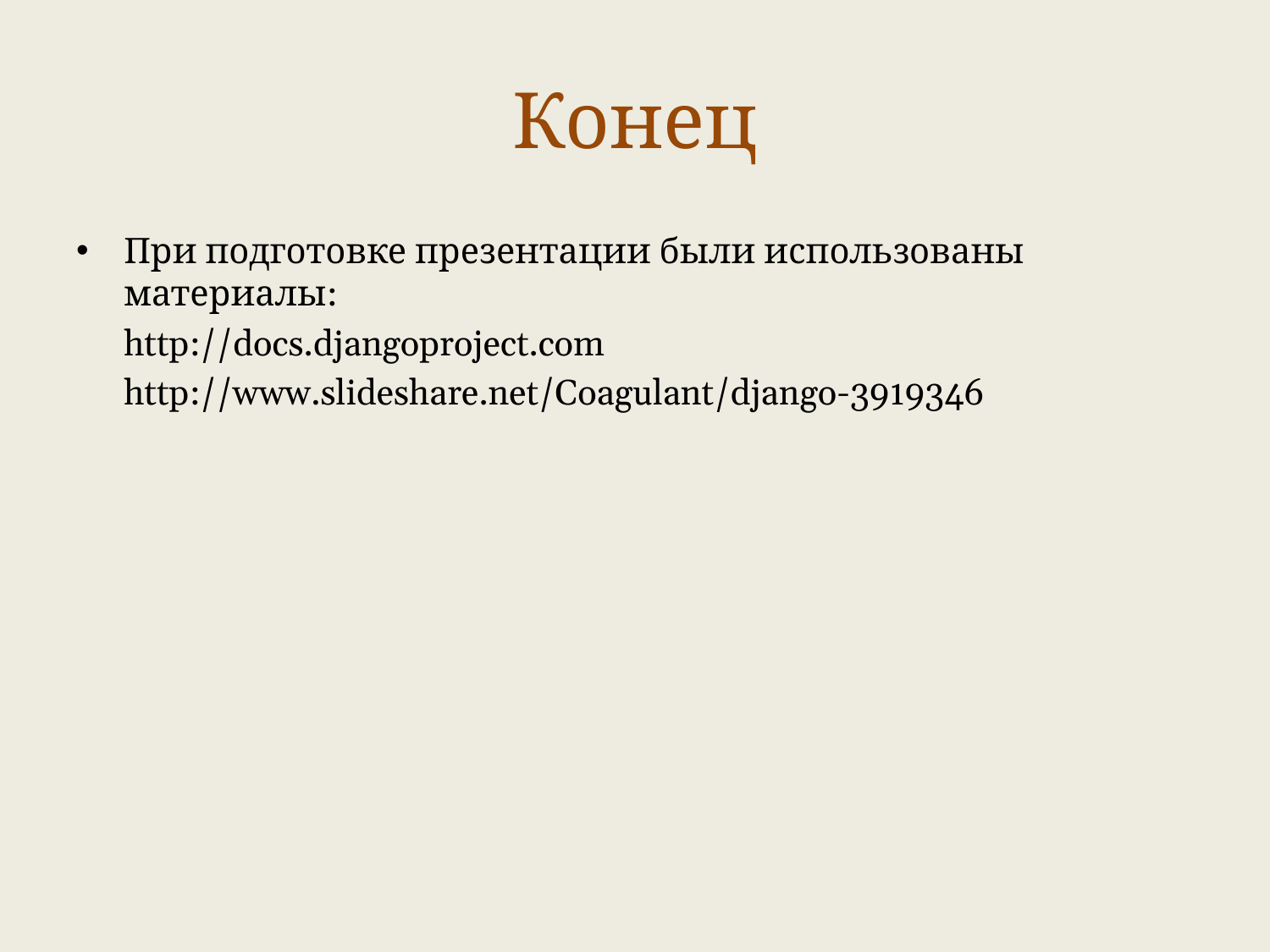

# Конец
При подготовке презентации были использованы материалы:
	http://docs.djangoproject.com
	http://www.slideshare.net/Coagulant/django-3919346